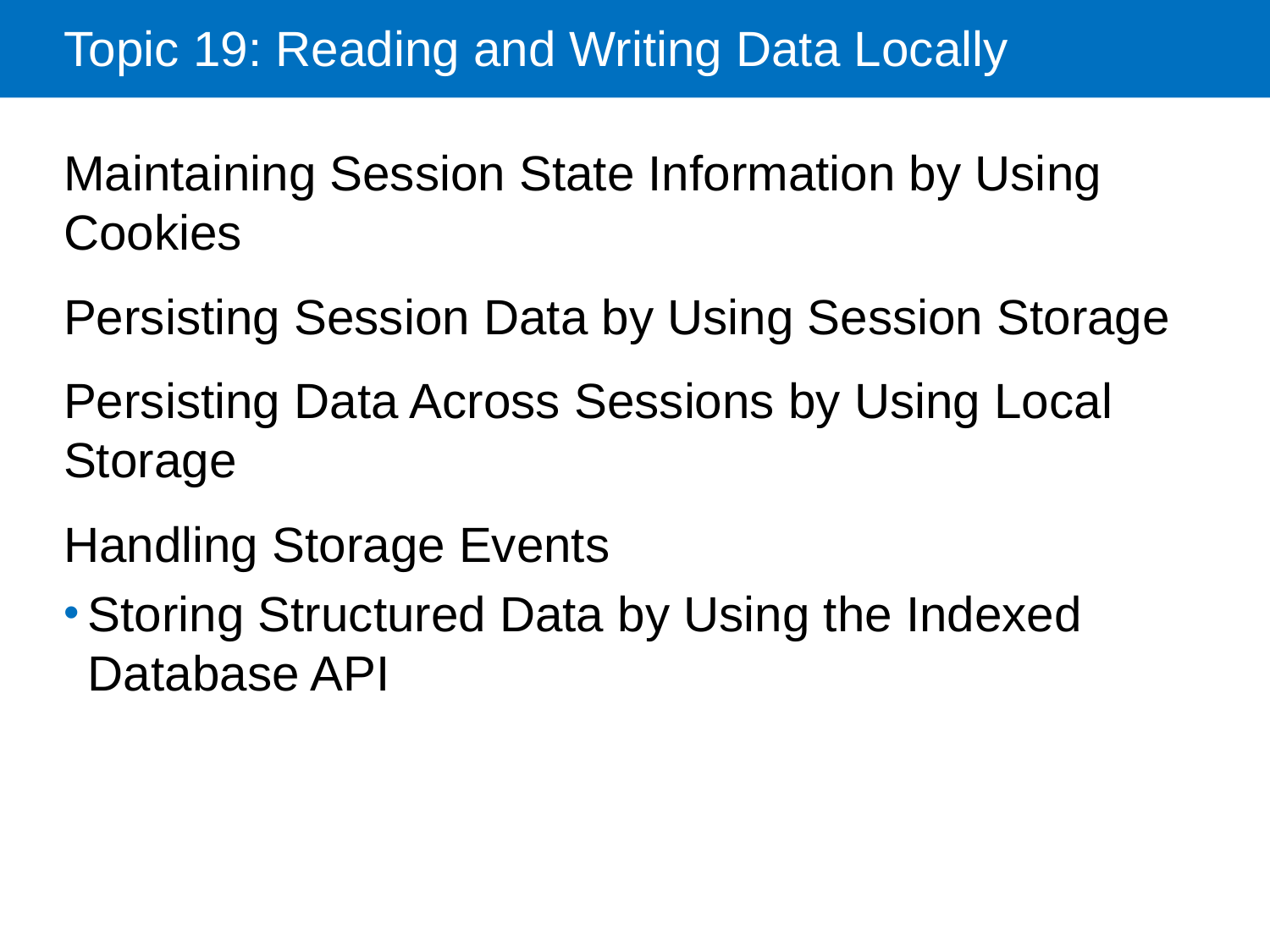

# Topic 19: Reading and Writing Data Locally
Maintaining Session State Information by Using Cookies
Persisting Session Data by Using Session Storage
Persisting Data Across Sessions by Using Local Storage
Handling Storage Events
Storing Structured Data by Using the Indexed Database API